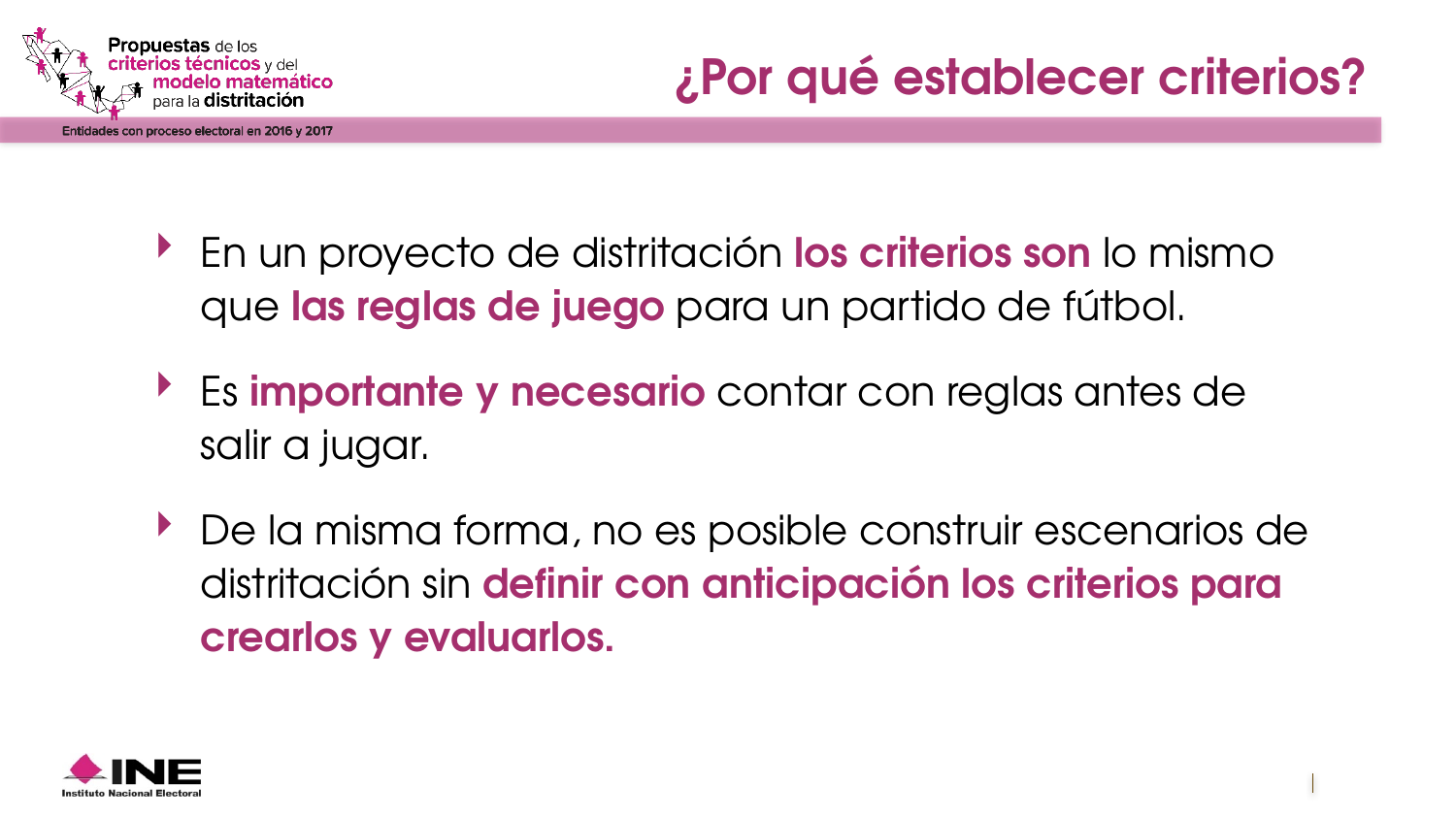

# ¿Por qué establecer criterios?
En un proyecto de distritación los criterios son lo mismo que las reglas de juego para un partido de fútbol.
Es importante y necesario contar con reglas antes de salir a jugar.
De la misma forma, no es posible construir escenarios de distritación sin definir con anticipación los criterios para crearlos y evaluarlos.